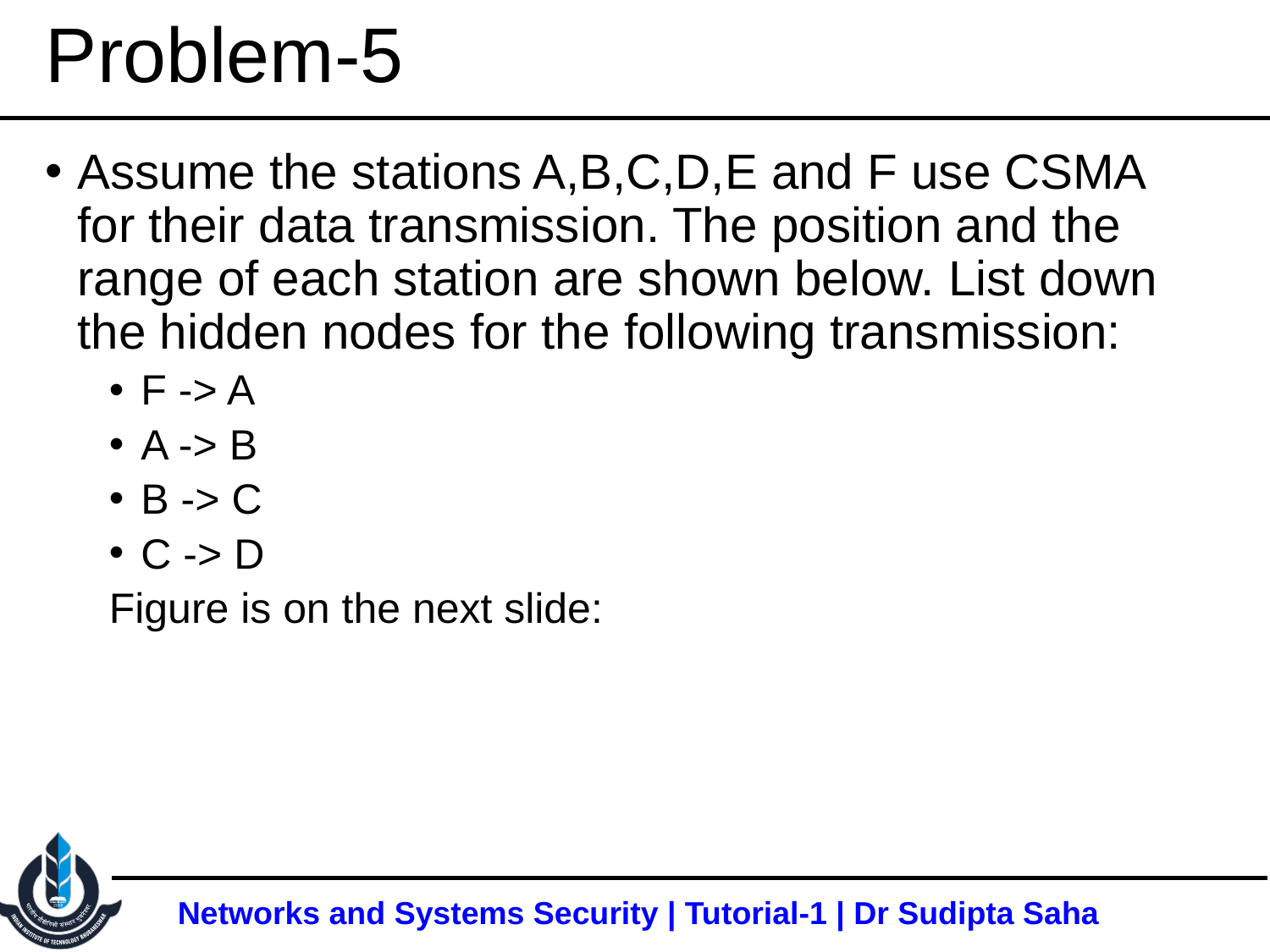

# Problem-5
Assume the stations A,B,C,D,E and F use CSMA for their data transmission. The position and the range of each station are shown below. List down the hidden nodes for the following transmission:
F -> A
A -> B
B -> C
C -> D
Figure is on the next slide: